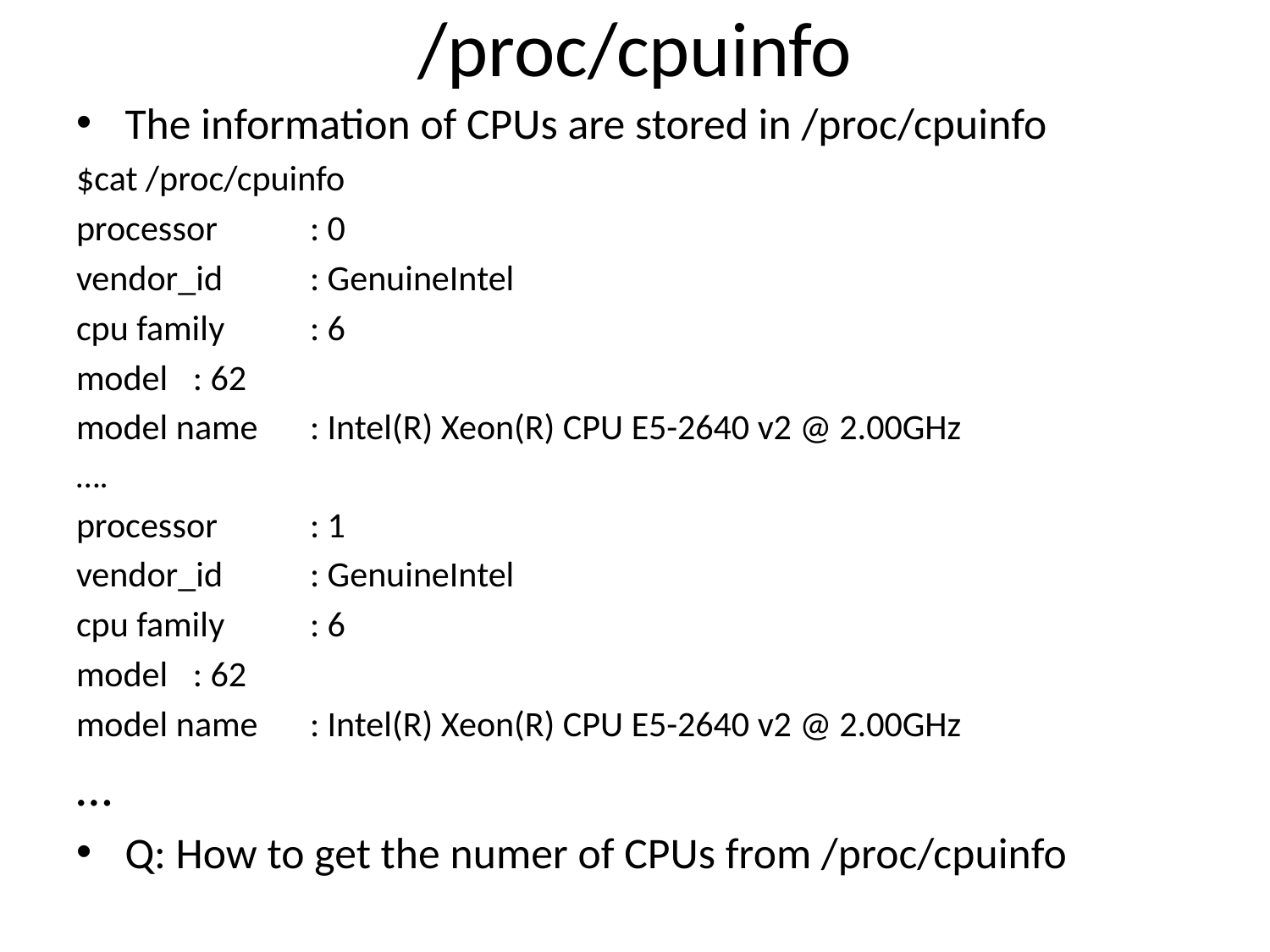

# /proc/cpuinfo
The information of CPUs are stored in /proc/cpuinfo
$cat /proc/cpuinfo
processor	: 0
vendor_id	: GenuineIntel
cpu family	: 6
model		: 62
model name	: Intel(R) Xeon(R) CPU E5-2640 v2 @ 2.00GHz
….
processor	: 1
vendor_id	: GenuineIntel
cpu family	: 6
model		: 62
model name	: Intel(R) Xeon(R) CPU E5-2640 v2 @ 2.00GHz
…
Q: How to get the numer of CPUs from /proc/cpuinfo